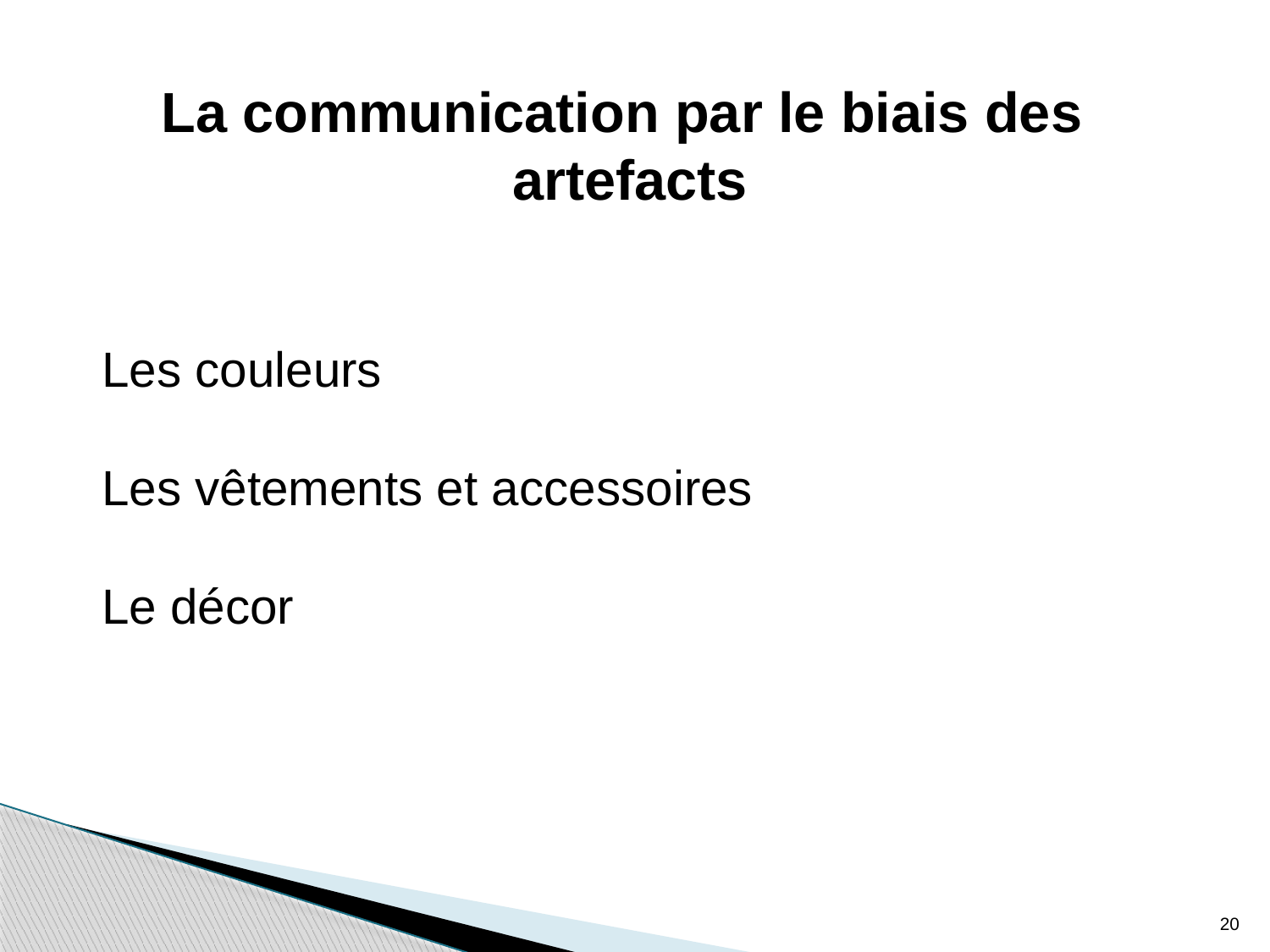

La communication par le biais des  artefacts

Les couleurs

Les vêtements et accessoires

Le décor

20